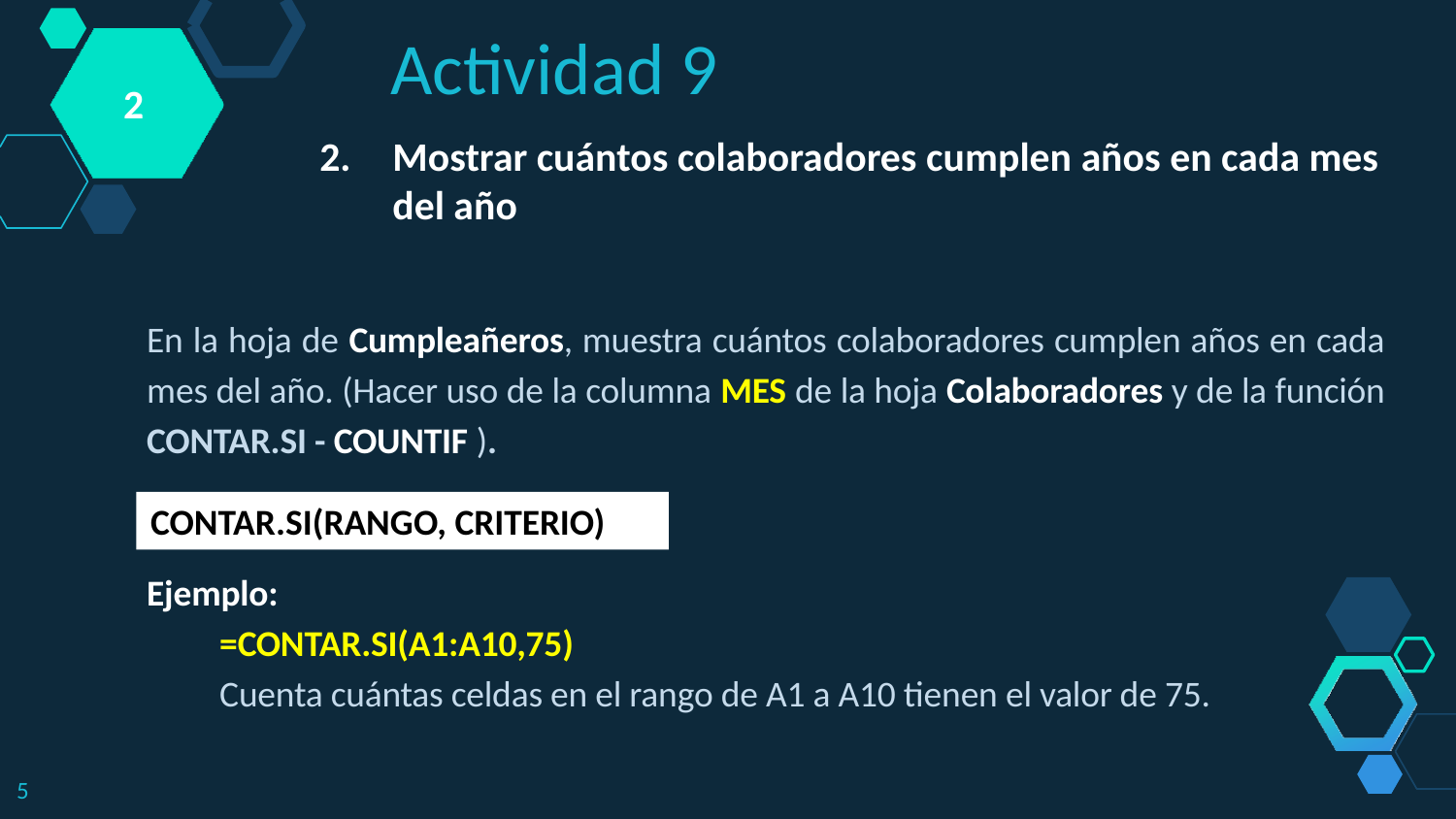

Actividad 9

2
Mostrar cuántos colaboradores cumplen años en cada mes del año

En la hoja de Cumpleañeros, muestra cuántos colaboradores cumplen años en cada mes del año. (Hacer uso de la columna MES de la hoja Colaboradores y de la función CONTAR.SI - COUNTIF ).

Ejemplo:
=CONTAR.SI(A1:A10,75)
Cuenta cuántas celdas en el rango de A1 a A10 tienen el valor de 75.
CONTAR.SI(RANGO, CRITERIO)

5